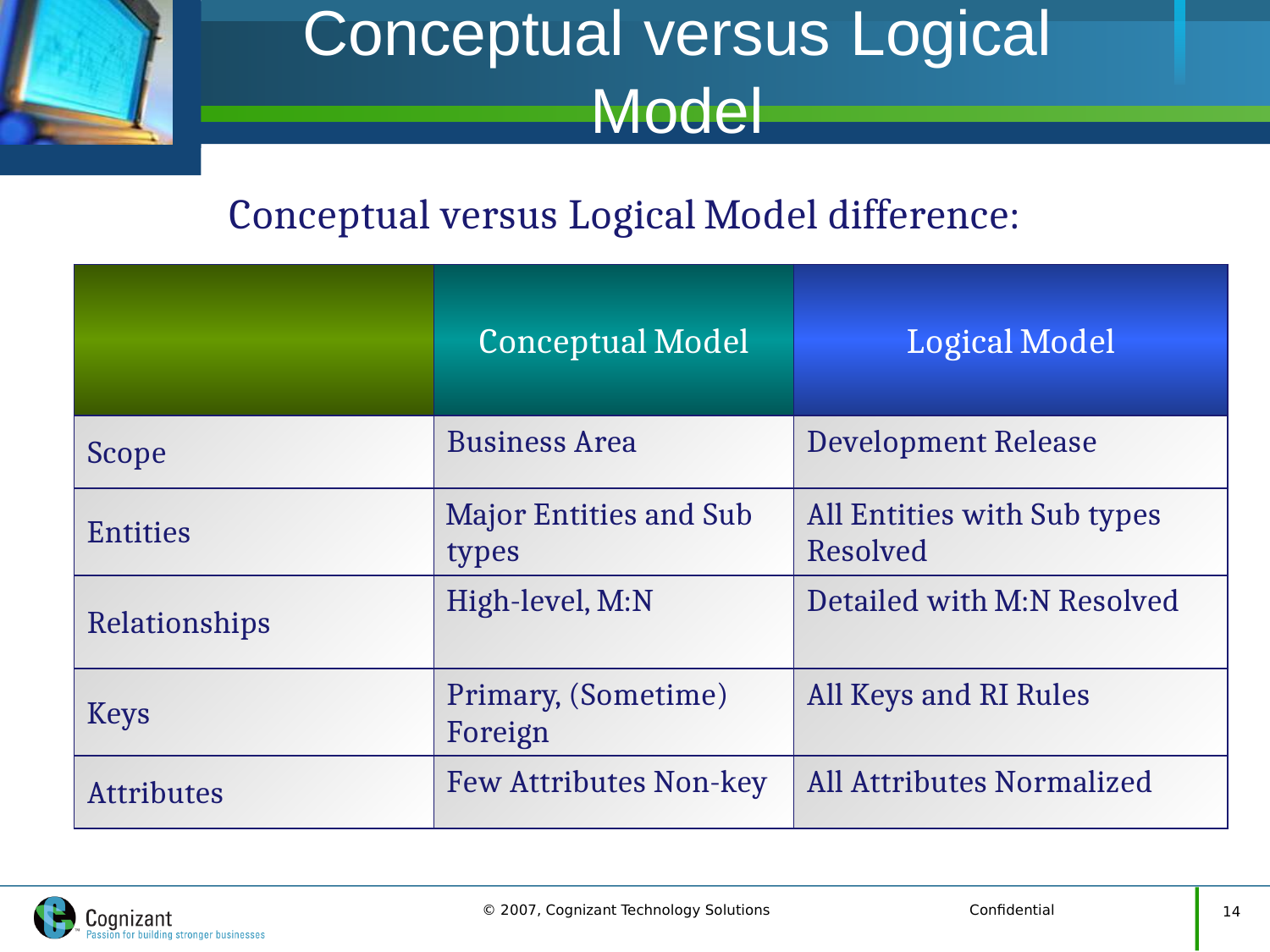

# Conceptual versus Logical Model
Conceptual versus Logical Model difference:
|  | Conceptual Model | Logical Model |
| --- | --- | --- |
| Scope | Business Area | Development Release |
| Entities | Major Entities and Sub types | All Entities with Sub types Resolved |
| Relationships | High-level, M:N | Detailed with M:N Resolved |
| Keys | Primary, (Sometime) Foreign | All Keys and RI Rules |
| Attributes | Few Attributes Non-key | All Attributes Normalized |
14